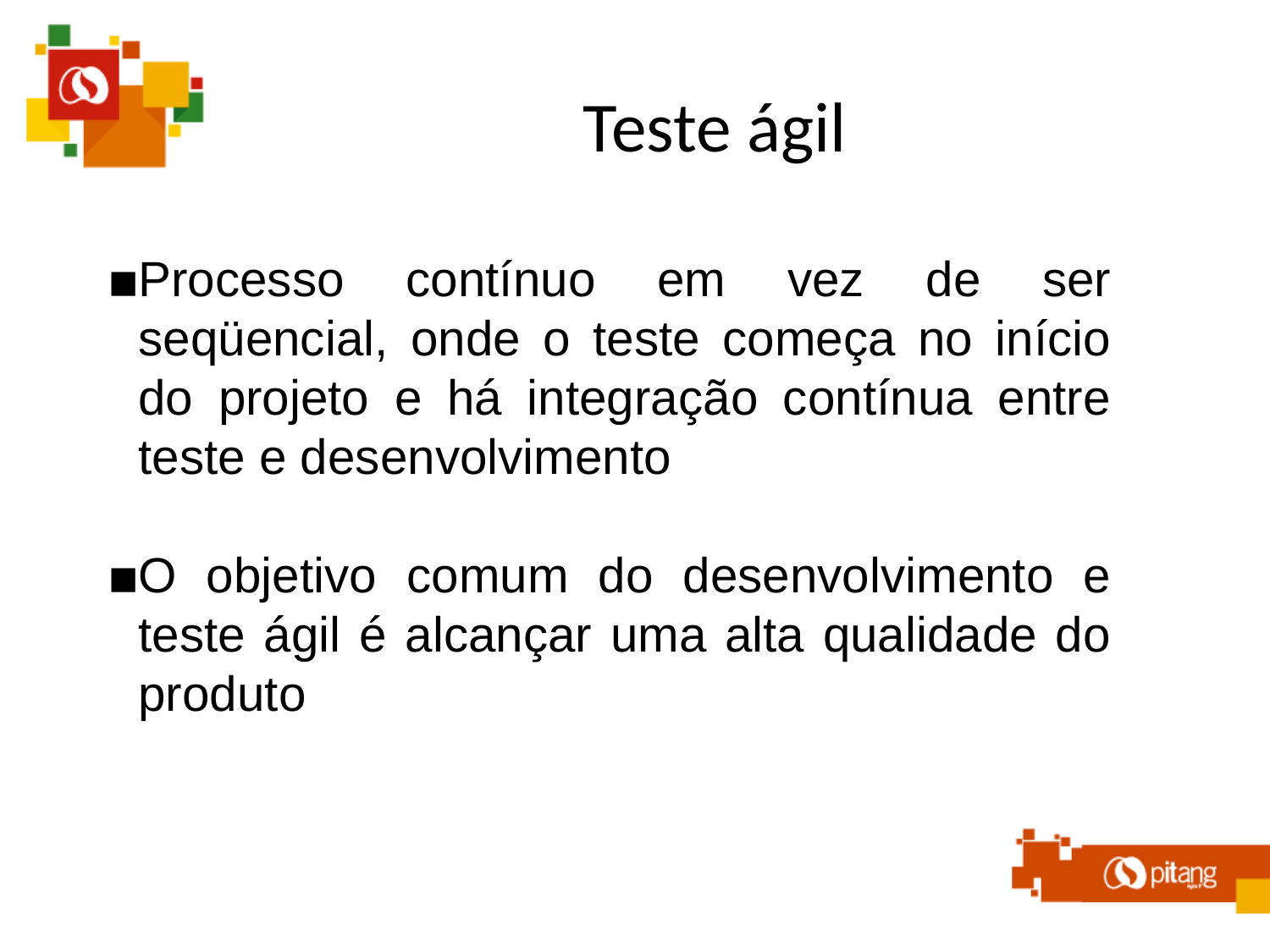

Teste ágil
Processo contínuo em vez de ser seqüencial, onde o teste começa no início do projeto e há integração contínua entre teste e desenvolvimento

O objetivo comum do desenvolvimento e teste ágil é alcançar uma alta qualidade do produto